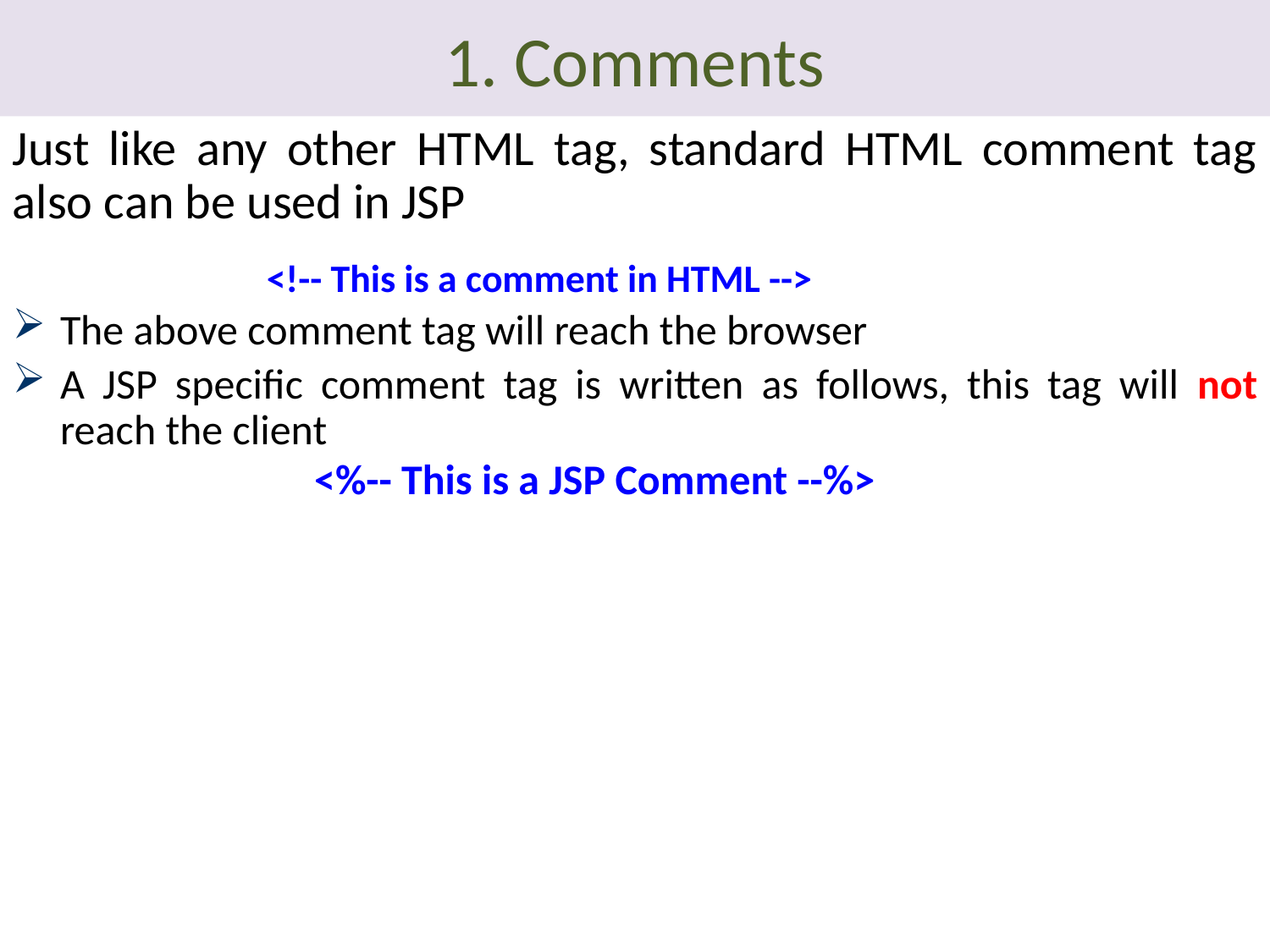

# 1. Comments
Just like any other HTML tag, standard HTML comment tag also can be used in JSP

		<!-- This is a comment in HTML -->
The above comment tag will reach the browser
A JSP specific comment tag is written as follows, this tag will not reach the client
			<%-- This is a JSP Comment --%>
13